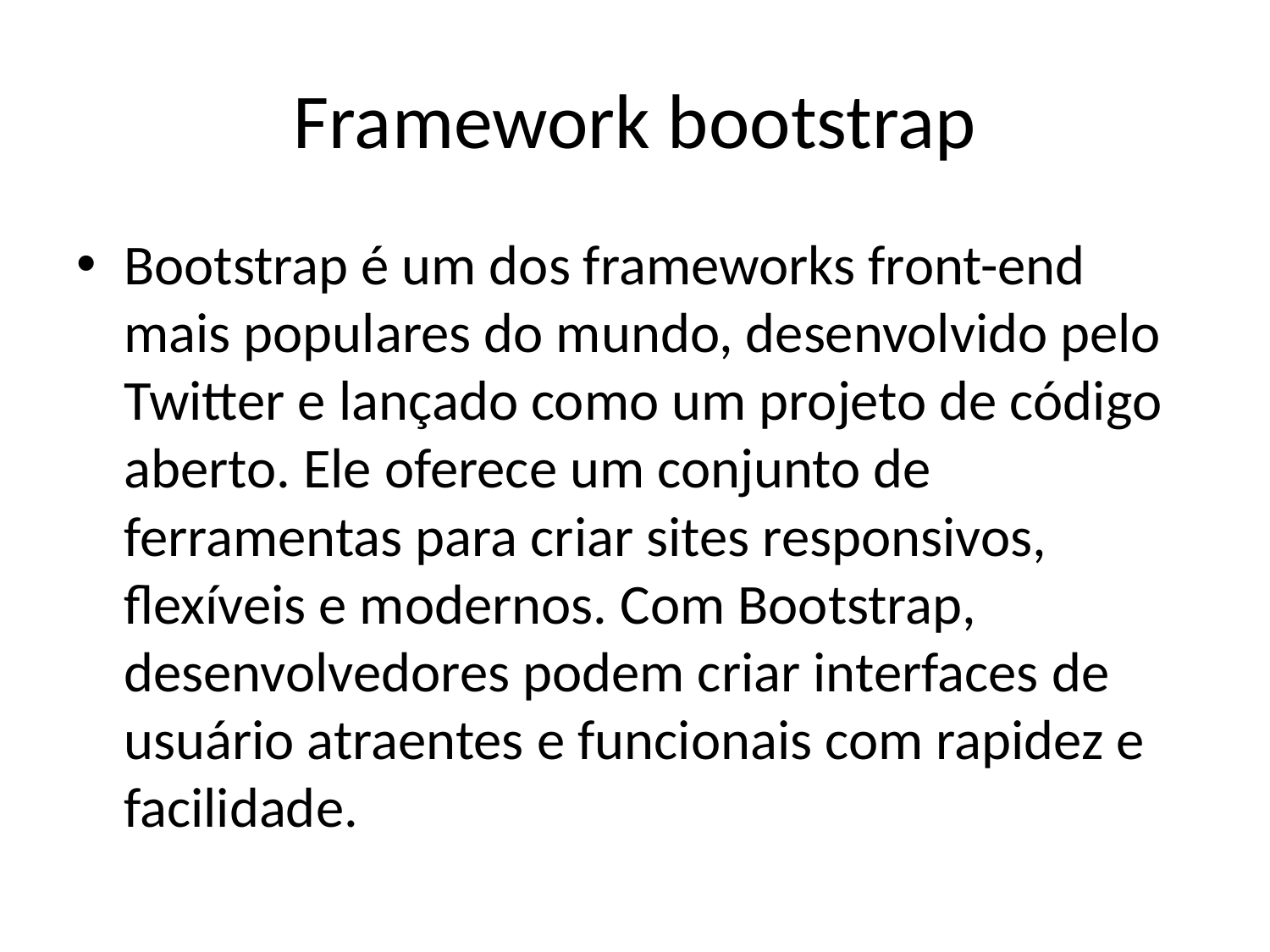

# Framework bootstrap
Bootstrap é um dos frameworks front-end mais populares do mundo, desenvolvido pelo Twitter e lançado como um projeto de código aberto. Ele oferece um conjunto de ferramentas para criar sites responsivos, flexíveis e modernos. Com Bootstrap, desenvolvedores podem criar interfaces de usuário atraentes e funcionais com rapidez e facilidade.